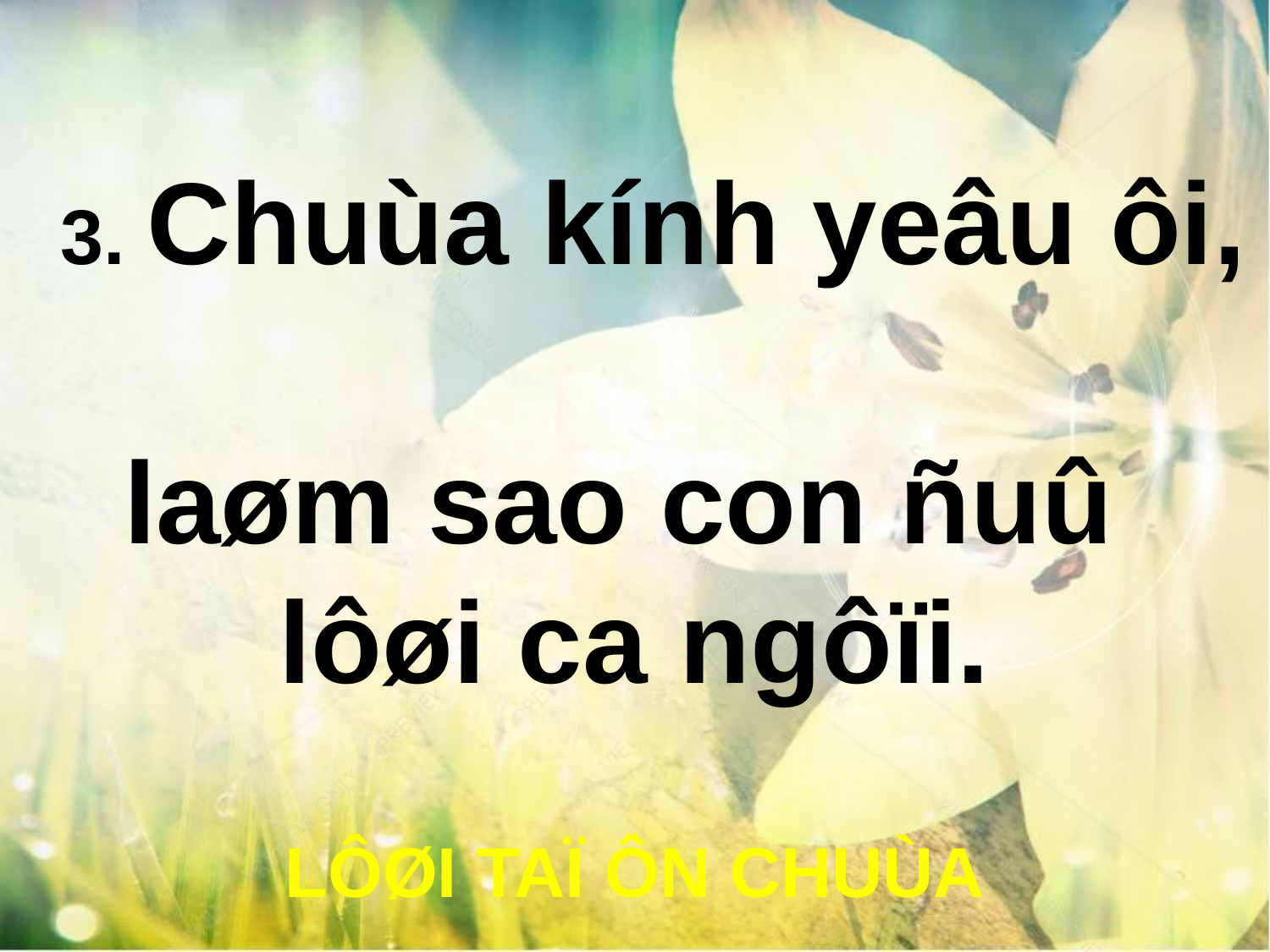

3. Chuùa kính yeâu ôi,
laøm sao con ñuû
lôøi ca ngôïi.
LÔØI TAÏ ÔN CHUÙA